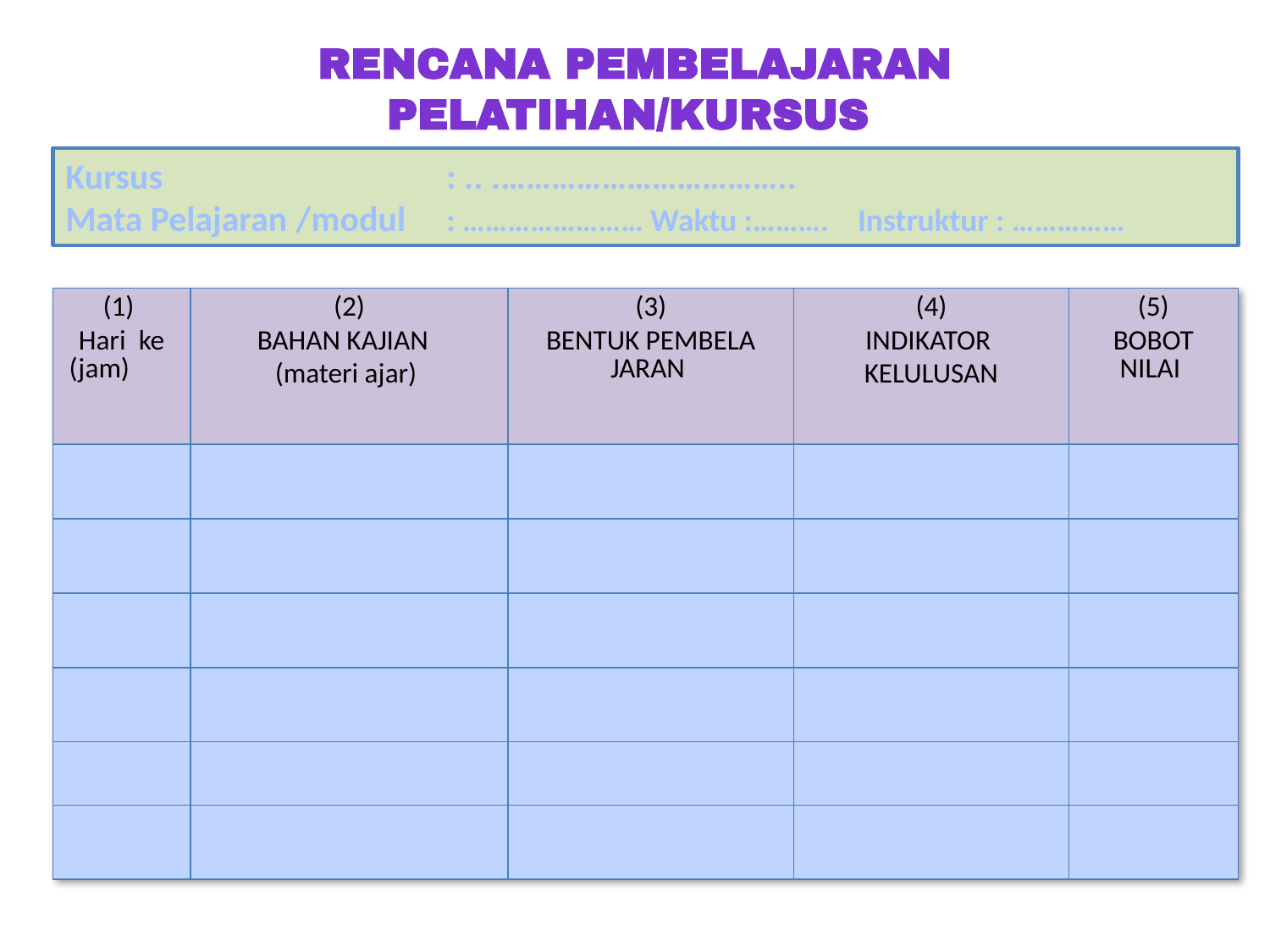

RENCANA PEMBELAJARAN PELATIHAN/KURSUS
Kursus           			: .. .……………………………..
Mata Pelajaran	 /modul    	: …………………… Waktu :……….    Instruktur : ……………
| (1) Hari ke (jam) | (2) BAHAN KAJIAN (materi ajar) | (3) BENTUK PEMBELA JARAN | (4) INDIKATOR KELULUSAN | (5) BOBOT NILAI |
| --- | --- | --- | --- | --- |
|  |  |  |  |  |
|  |  |  |  |  |
|  |  |  |  |  |
|  |  |  |  |  |
|  |  |  |  |  |
|  |  |  |  |  |